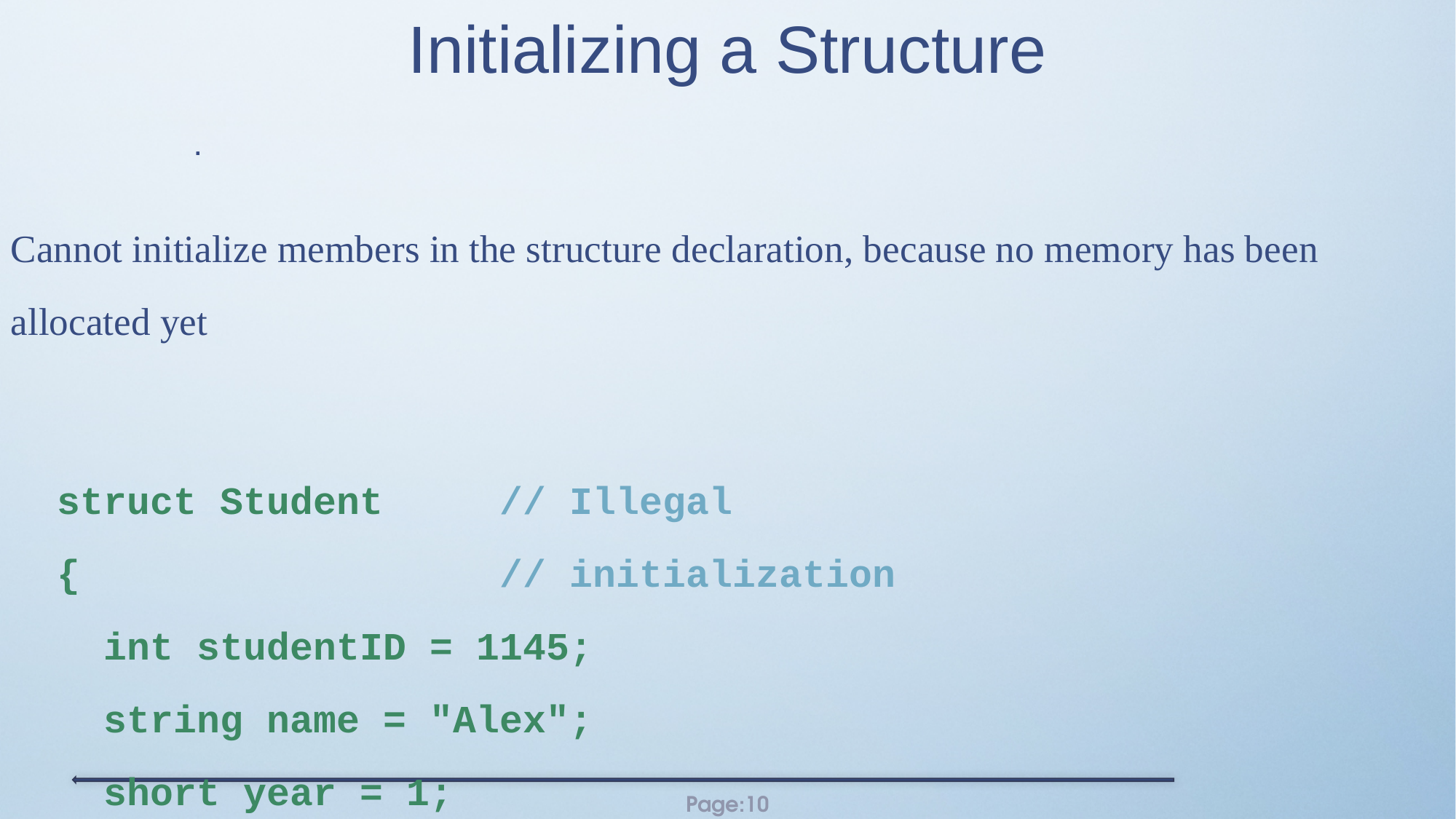

# Initializing a Structure
.
.
Cannot initialize members in the structure declaration, because no memory has been allocated yet

  struct Student     // Illegal
  {                  // initialization
    int studentID = 1145;
    string name = "Alex";
    short year = 1;
    float gpa = 2.95;
  };